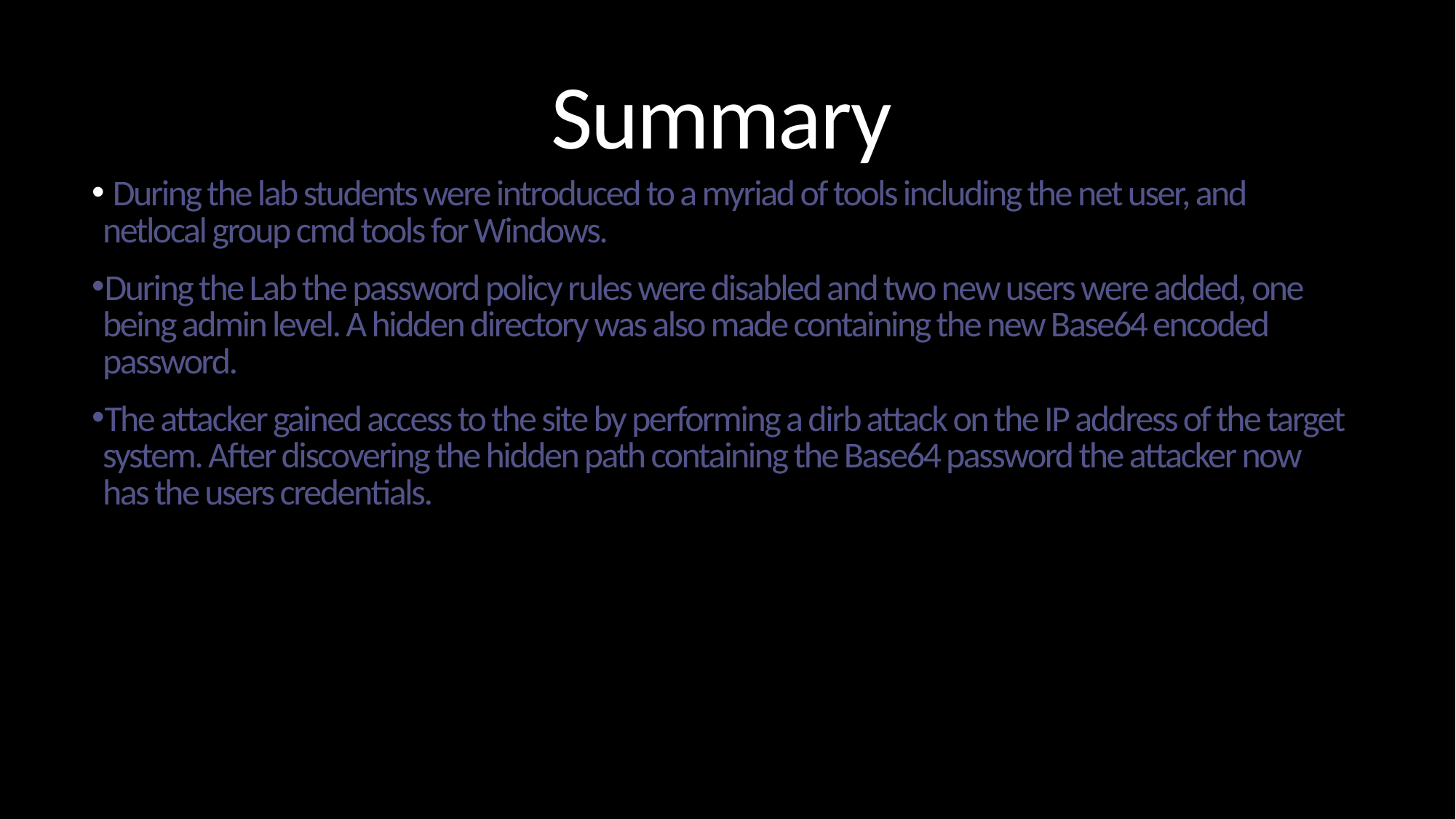

# Summary
 During the lab students were introduced to a myriad of tools including the net user, and netlocal group cmd tools for Windows.
During the Lab the password policy rules were disabled and two new users were added, one being admin level. A hidden directory was also made containing the new Base64 encoded password.
The attacker gained access to the site by performing a dirb attack on the IP address of the target system. After discovering the hidden path containing the Base64 password the attacker now has the users credentials.